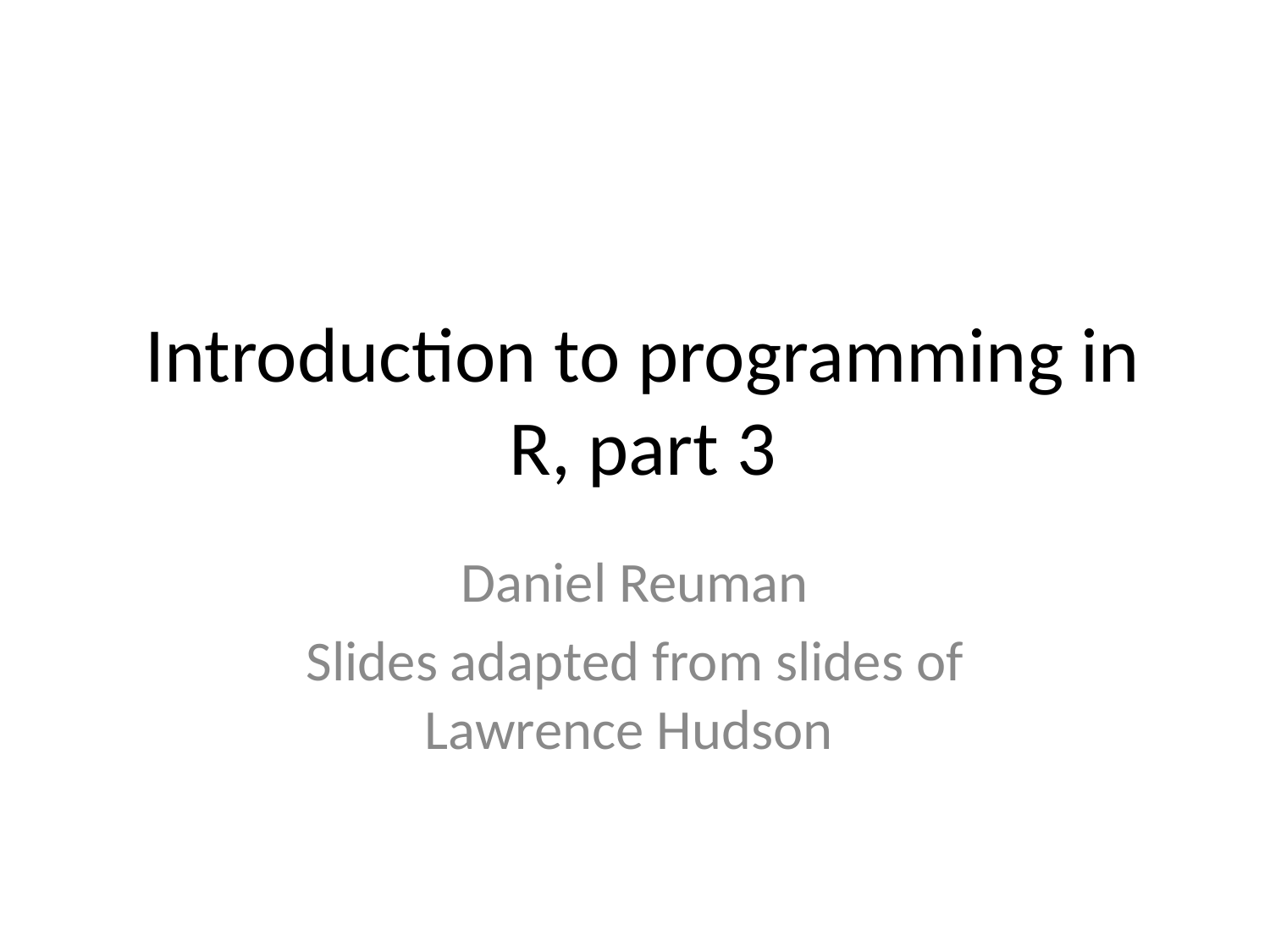

# Introduction to programming in R, part 3
Daniel Reuman
Slides adapted from slides of Lawrence Hudson